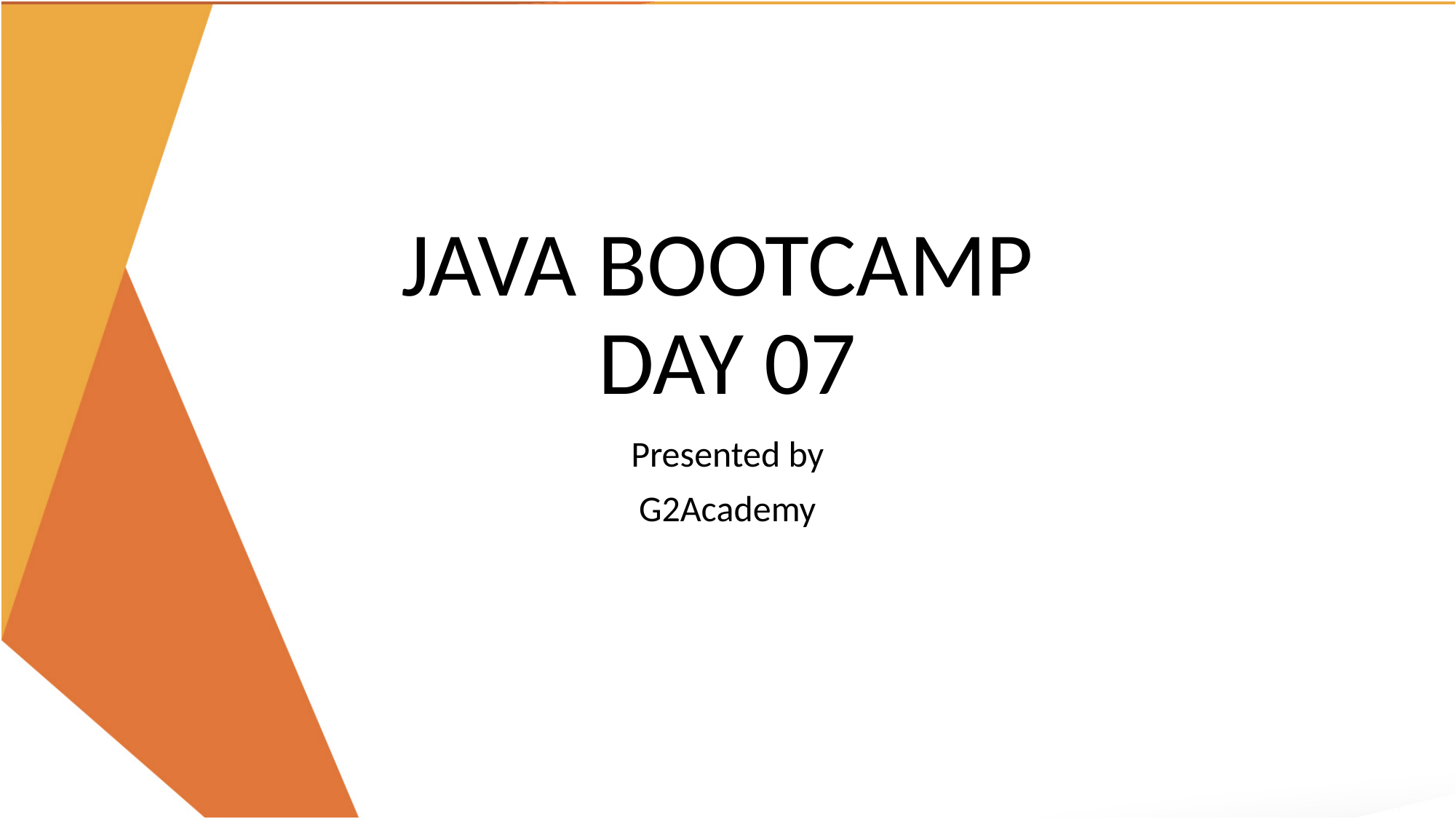

# JAVA BOOTCAMP DAY 07
Presented by
G2Academy